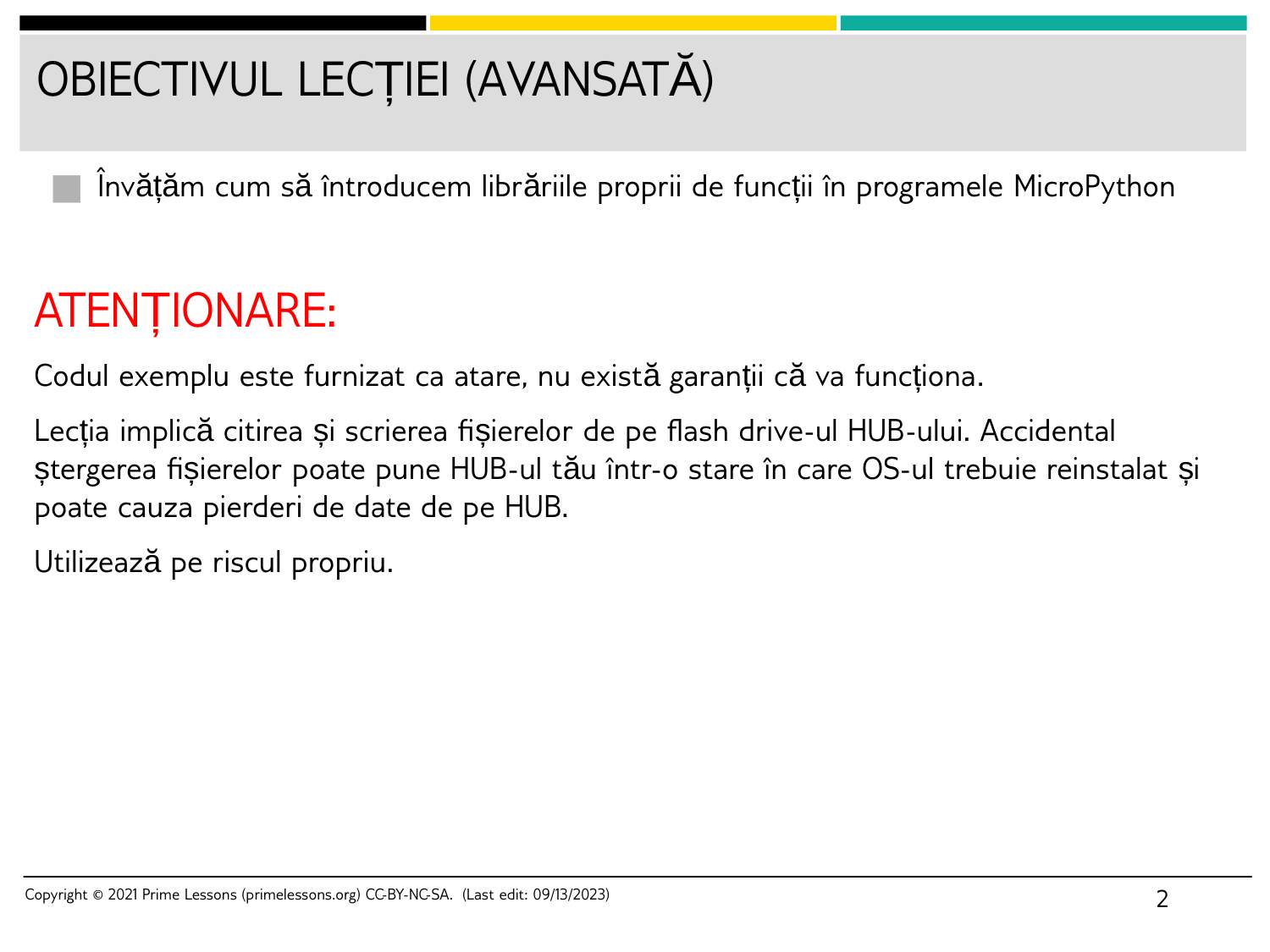

# OBIECTIVUL LECȚIEI (AVANSATĂ)
Învățăm cum să întroducem librăriile proprii de funcții în programele MicroPython

ATENȚIONARE:
Codul exemplu este furnizat ca atare, nu există garanții că va funcționa.
Lecția implică citirea și scrierea fișierelor de pe flash drive-ul HUB-ului. Accidental ștergerea fișierelor poate pune HUB-ul tău într-o stare în care OS-ul trebuie reinstalat și poate cauza pierderi de date de pe HUB.
Utilizează pe riscul propriu.
2
Copyright © 2021 Prime Lessons (primelessons.org) CC-BY-NC-SA.  (Last edit: 09/13/2023)